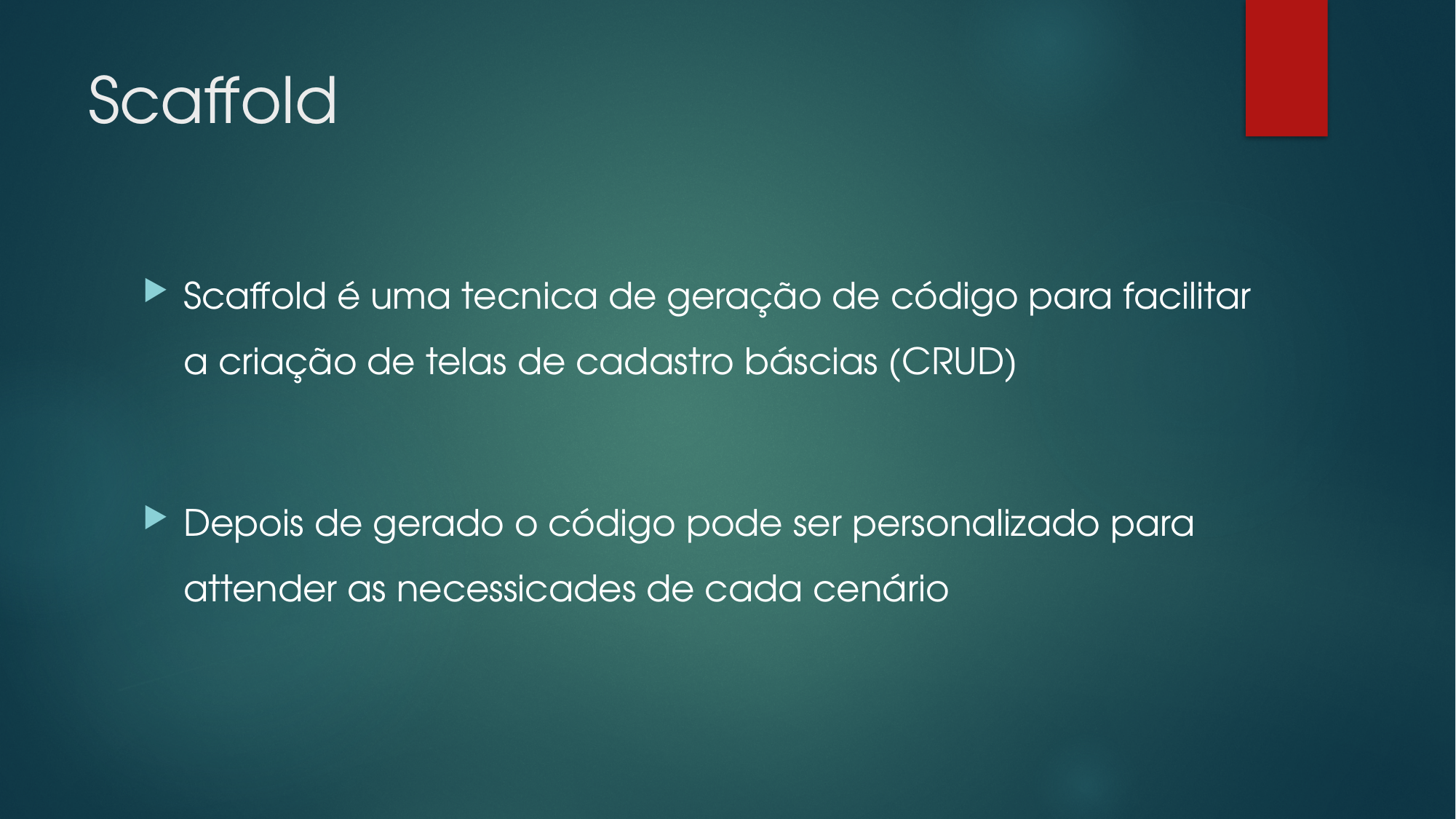

# Scaffold
Scaffold é uma tecnica de geração de código para facilitar a criação de telas de cadastro báscias (CRUD)

Depois de gerado o código pode ser personalizado para attender as necessicades de cada cenário